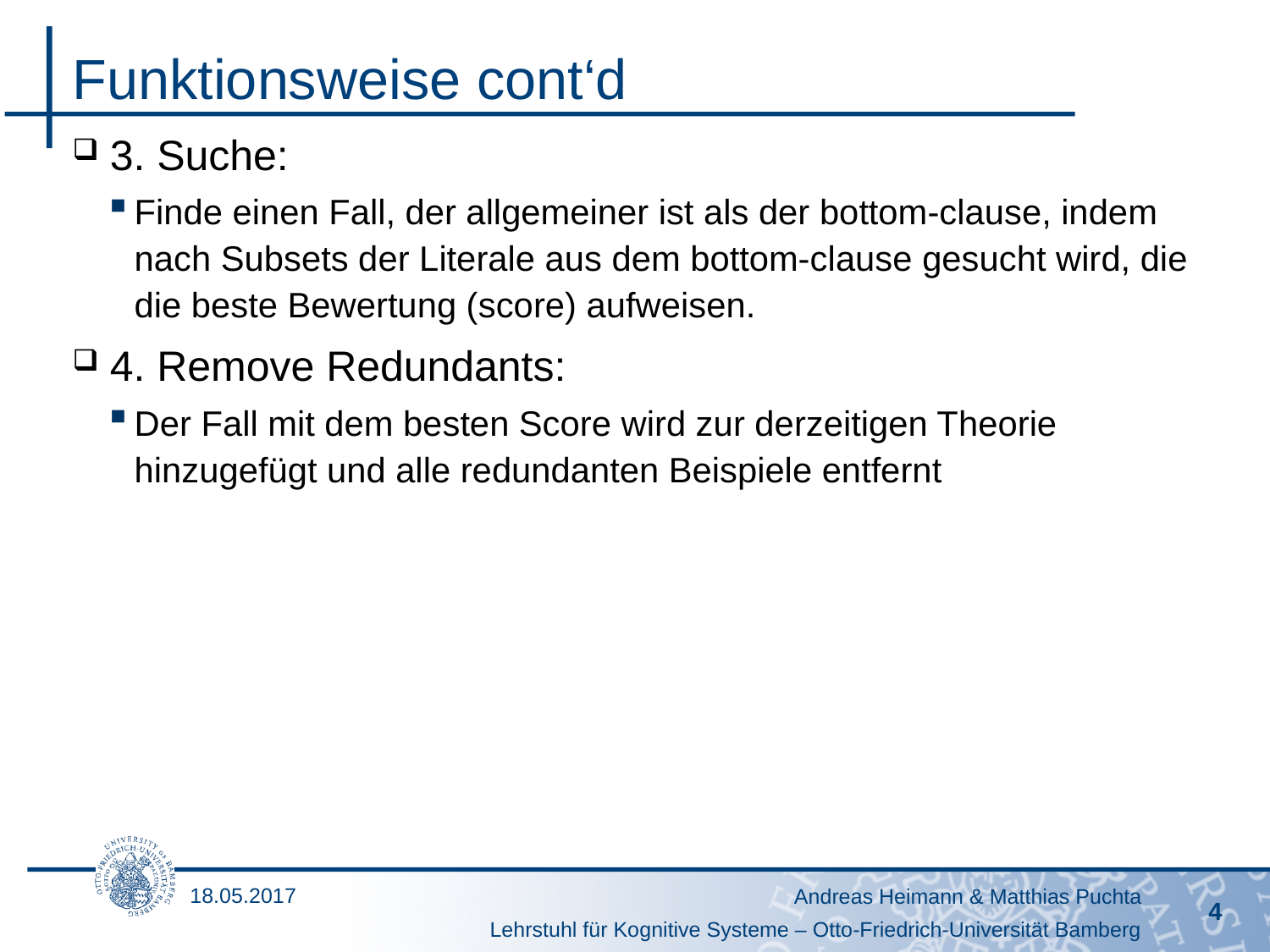

# Funktionsweise cont‘d
3. Suche:
Finde einen Fall, der allgemeiner ist als der bottom-clause, indem nach Subsets der Literale aus dem bottom-clause gesucht wird, die die beste Bewertung (score) aufweisen.
4. Remove Redundants:
Der Fall mit dem besten Score wird zur derzeitigen Theorie hinzugefügt und alle redundanten Beispiele entfernt
18.05.2017
Andreas Heimann & Matthias Puchta
4